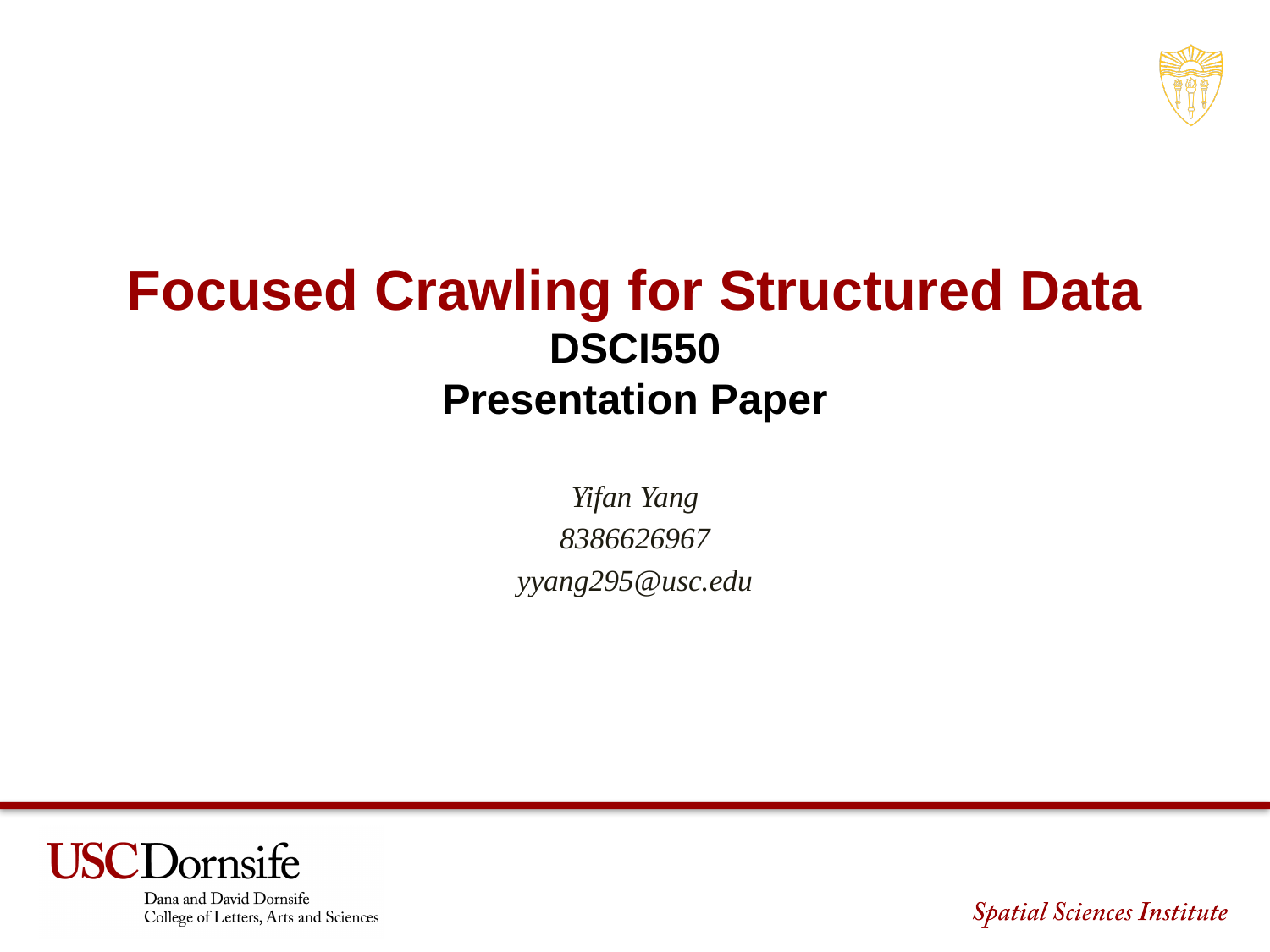

Focused Crawling for Structured Data
DSCI550
Presentation Paper
Yifan Yang
8386626967
yyang295@usc.edu